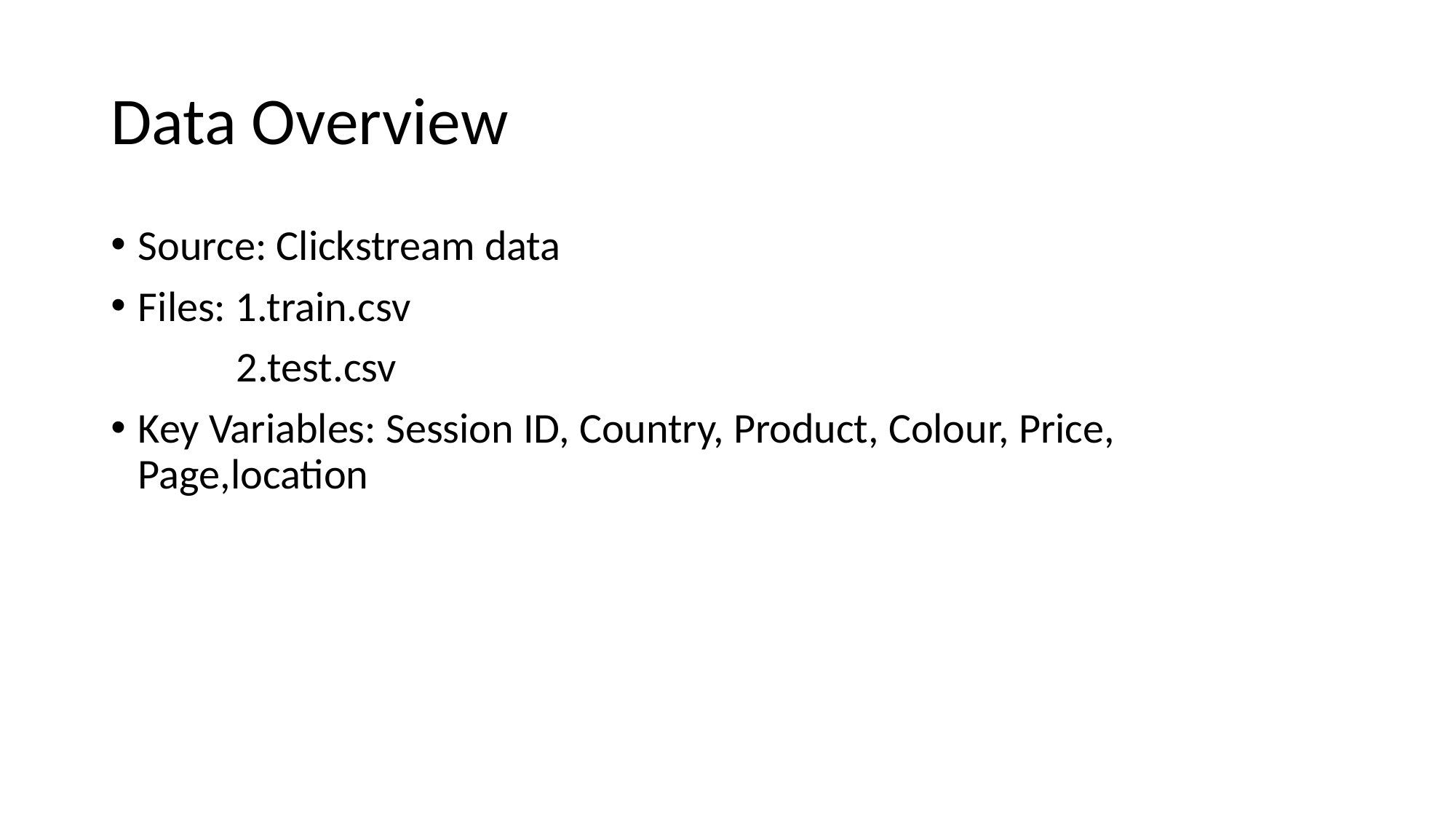

# Data Overview
Source: Clickstream data
Files: 1.train.csv
             2.test.csv
Key Variables: Session ID, Country, Product, Colour, Price, Page,location